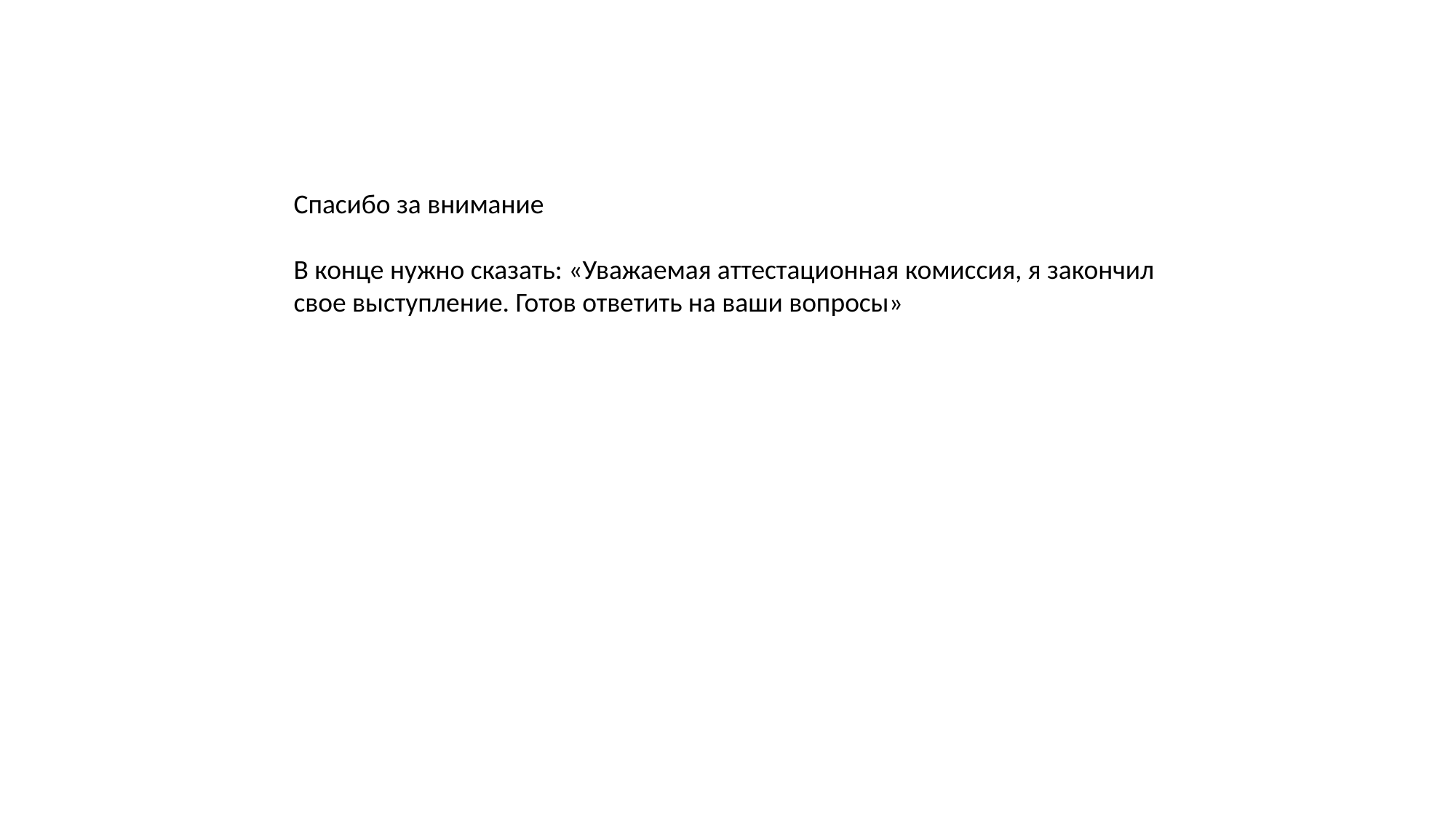

Спасибо за внимание
В конце нужно сказать: «Уважаемая аттестационная комиссия, я закончил свое выступление. Готов ответить на ваши вопросы»